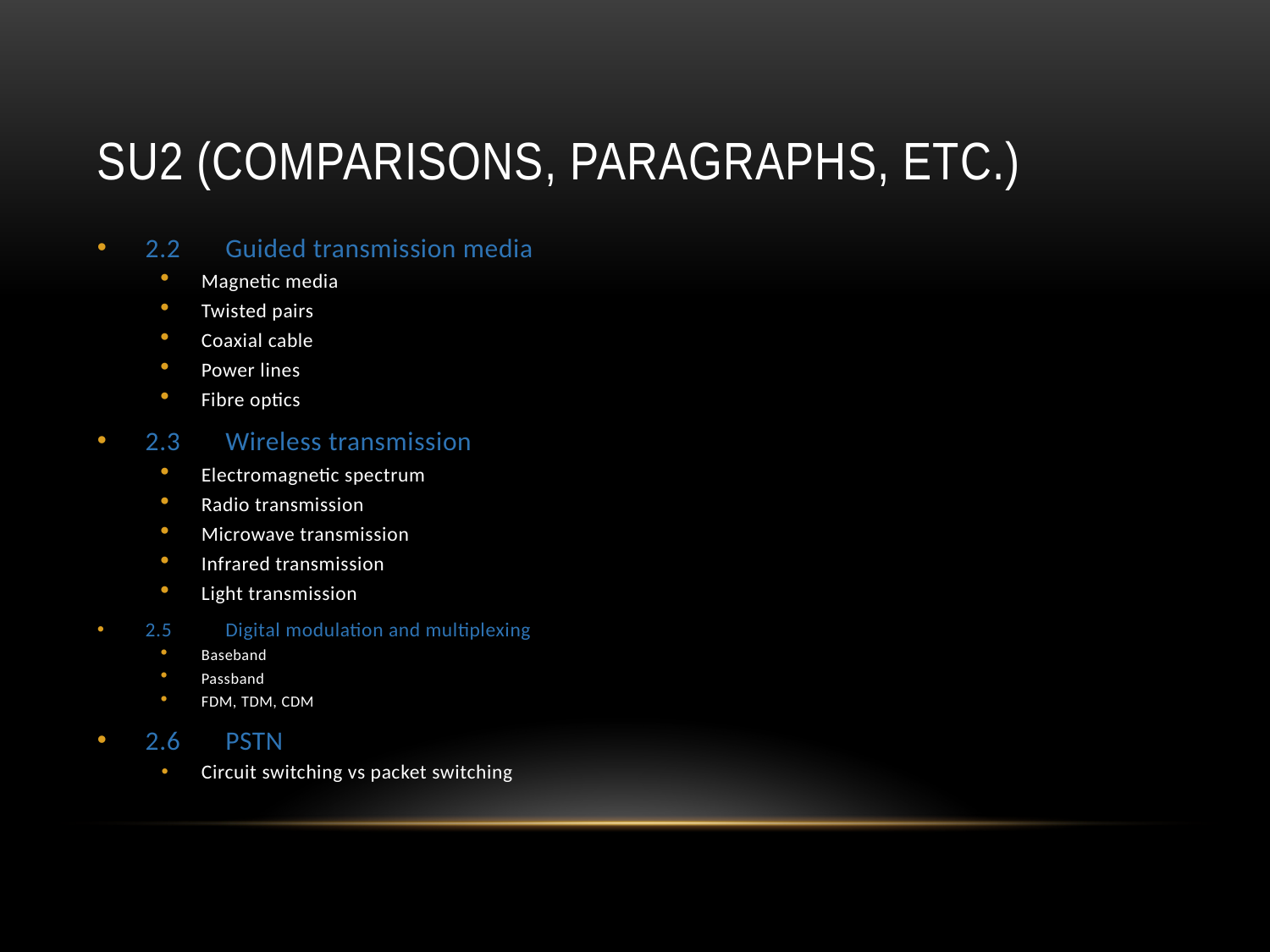

# SU2 (Comparisons, paragraphs, etc.)
2.2	Guided transmission media
Magnetic media
Twisted pairs
Coaxial cable
Power lines
Fibre optics
2.3	Wireless transmission
Electromagnetic spectrum
Radio transmission
Microwave transmission
Infrared transmission
Light transmission
2.5	Digital modulation and multiplexing
Baseband
Passband
FDM, TDM, CDM
2.6	PSTN
Circuit switching vs packet switching